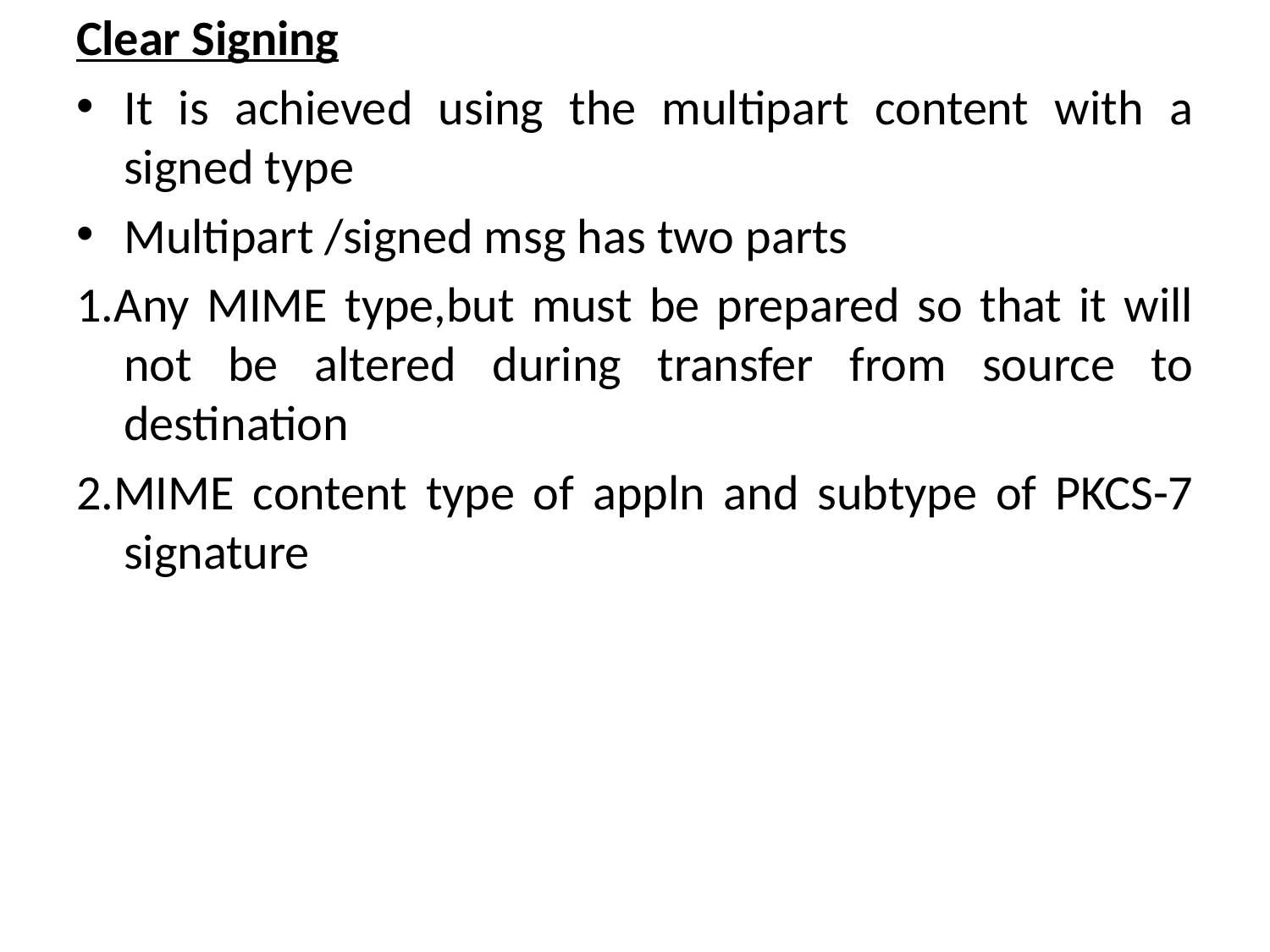

Clear Signing
It is achieved using the multipart content with a signed type
Multipart /signed msg has two parts
1.Any MIME type,but must be prepared so that it will not be altered during transfer from source to destination
2.MIME content type of appln and subtype of PKCS-7 signature